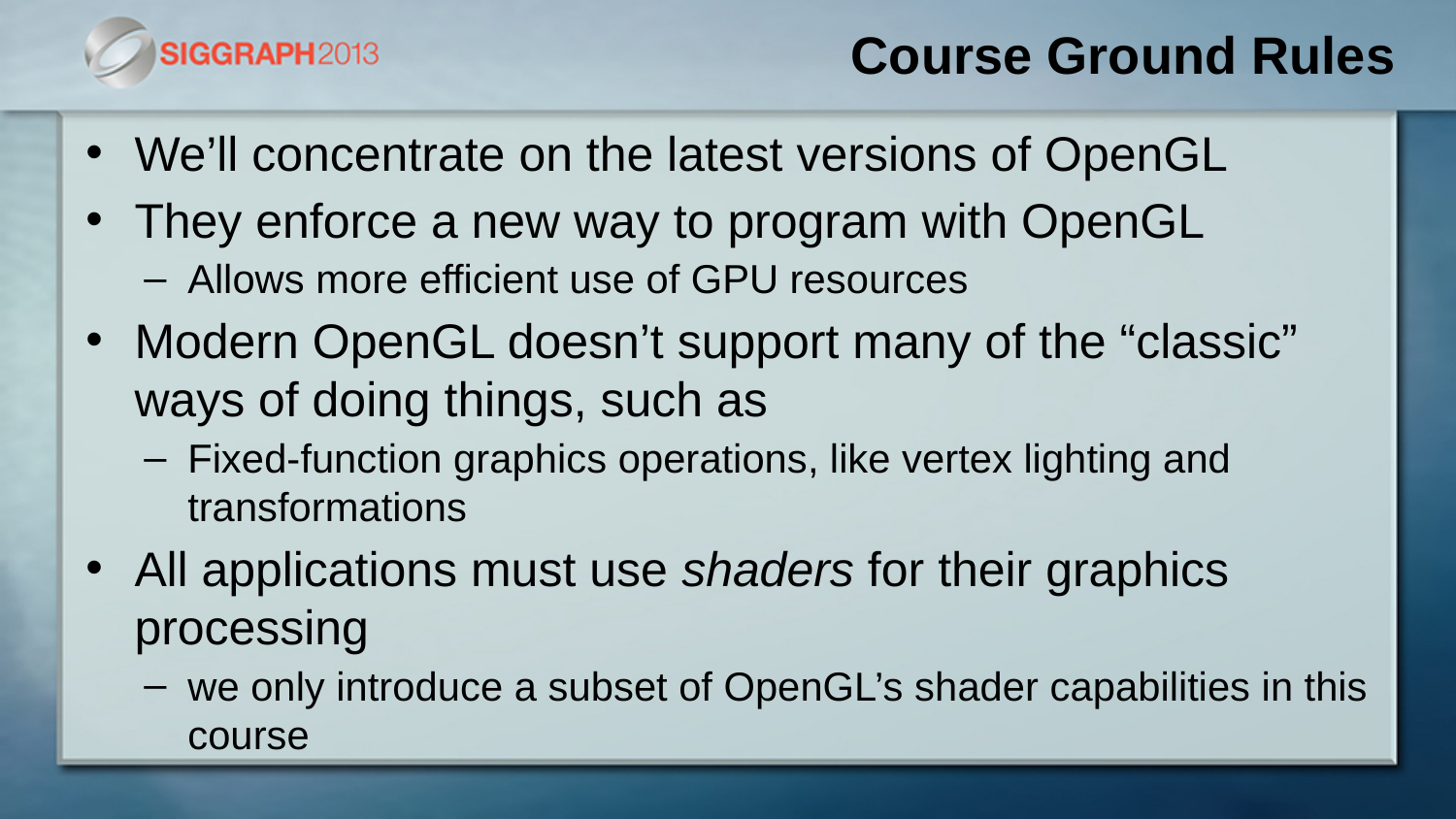

# Course Ground Rules
We’ll concentrate on the latest versions of OpenGL
They enforce a new way to program with OpenGL
Allows more efficient use of GPU resources
Modern OpenGL doesn’t support many of the “classic” ways of doing things, such as
Fixed-function graphics operations, like vertex lighting and transformations
All applications must use shaders for their graphics processing
we only introduce a subset of OpenGL’s shader capabilities in this course